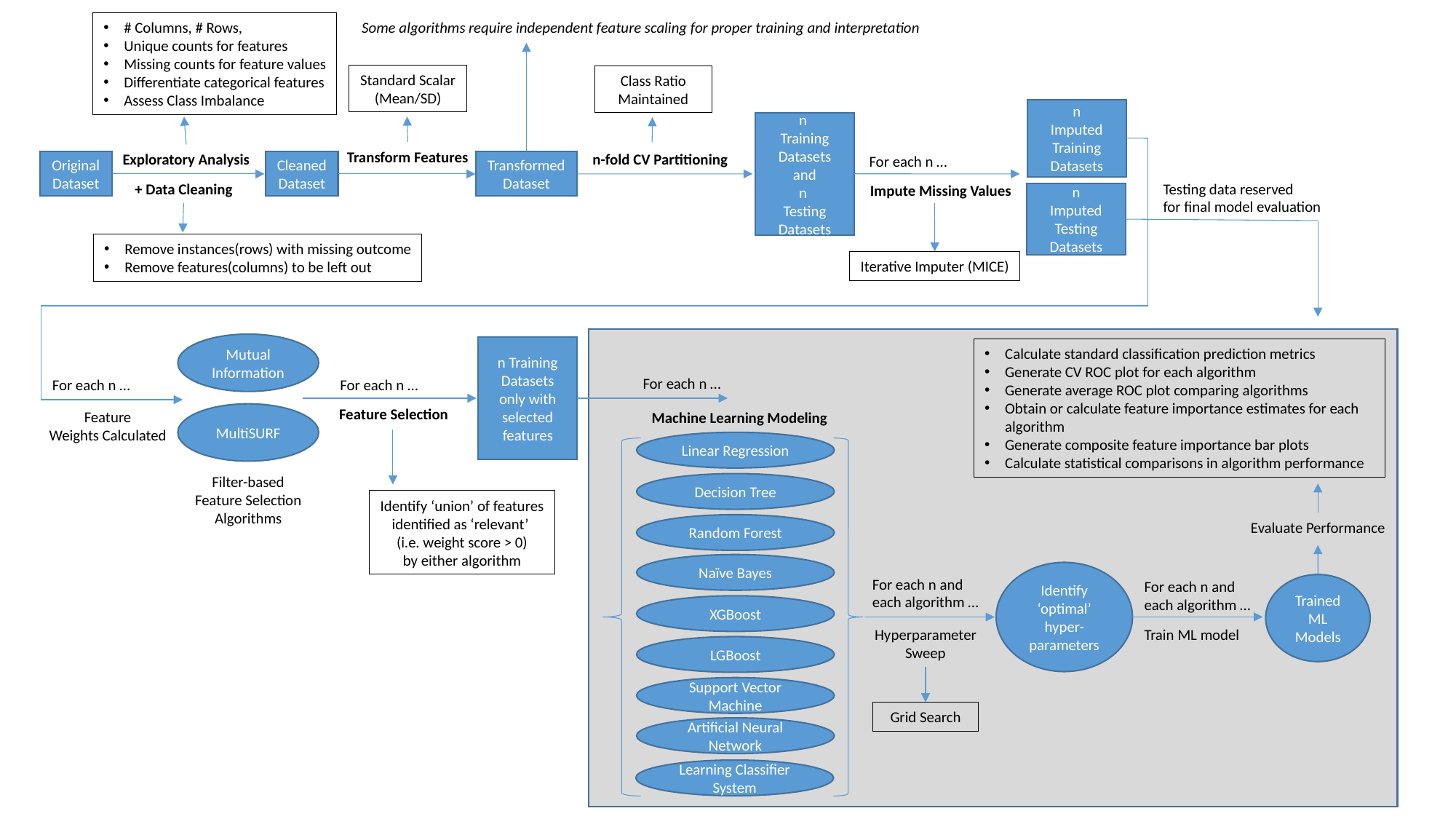

Some algorithms require independent feature scaling for proper training and interpretation
# Columns, # Rows,
Unique counts for features
Missing counts for feature values
Differentiate categorical features
Assess Class Imbalance
Standard Scalar
(Mean/SD)
Class Ratio Maintained
n
Imputed Training Datasets
n
Training Datasets
and
n
Testing Datasets
Transform Features
n-fold CV Partitioning
Exploratory Analysis
For each n …
Transformed Dataset
Original Dataset
Cleaned Dataset
Testing data reserved
for final model evaluation
+ Data Cleaning
Impute Missing Values
n
Imputed Testing Datasets
Remove instances(rows) with missing outcome
Remove features(columns) to be left out
Iterative Imputer (MICE)

Mutual Information
n Training Datasets
only with selected features
Calculate standard classification prediction metrics
Generate CV ROC plot for each algorithm
Generate average ROC plot comparing algorithms
Obtain or calculate feature importance estimates for each algorithm
Generate composite feature importance bar plots
Calculate statistical comparisons in algorithm performance
For each n …
For each n …
For each n …
Feature Selection
Feature
Weights Calculated
Machine Learning Modeling
MultiSURF
Linear Regression

Filter-based
Feature Selection
Algorithms
Decision Tree
Identify ‘union’ of features
identified as ‘relevant’
(i.e. weight score > 0)
by either algorithm
Evaluate Performance
Random Forest
Naïve Bayes
Identify ‘optimal’ hyper-parameters
For each n and
each algorithm …
For each n and
each algorithm …
Trained ML
Models
XGBoost
Hyperparameter
Sweep
Train ML model
LGBoost
Support Vector Machine
Grid Search
Artificial Neural Network
Learning Classifier System